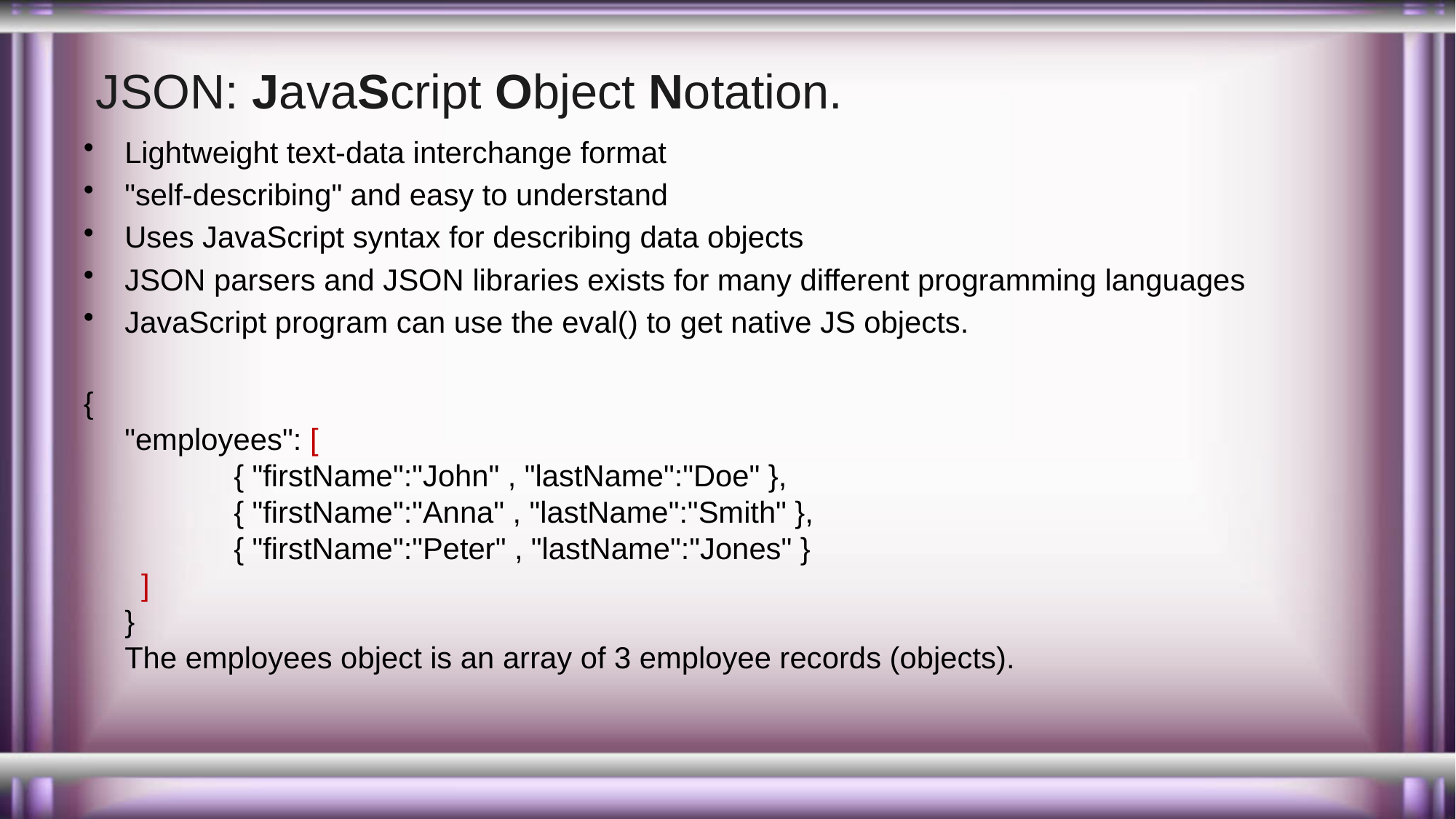

# JSON: JavaScript Object Notation.
Lightweight text-data interchange format
"self-describing" and easy to understand
Uses JavaScript syntax for describing data objects
JSON parsers and JSON libraries exists for many different programming languages
JavaScript program can use the eval() to get native JS objects.

{
"employees": [
	{ "firstName":"John" , "lastName":"Doe" }, 
	{ "firstName":"Anna" , "lastName":"Smith" }, 
	{ "firstName":"Peter" , "lastName":"Jones" }
  ]
}
The employees object is an array of 3 employee records (objects).